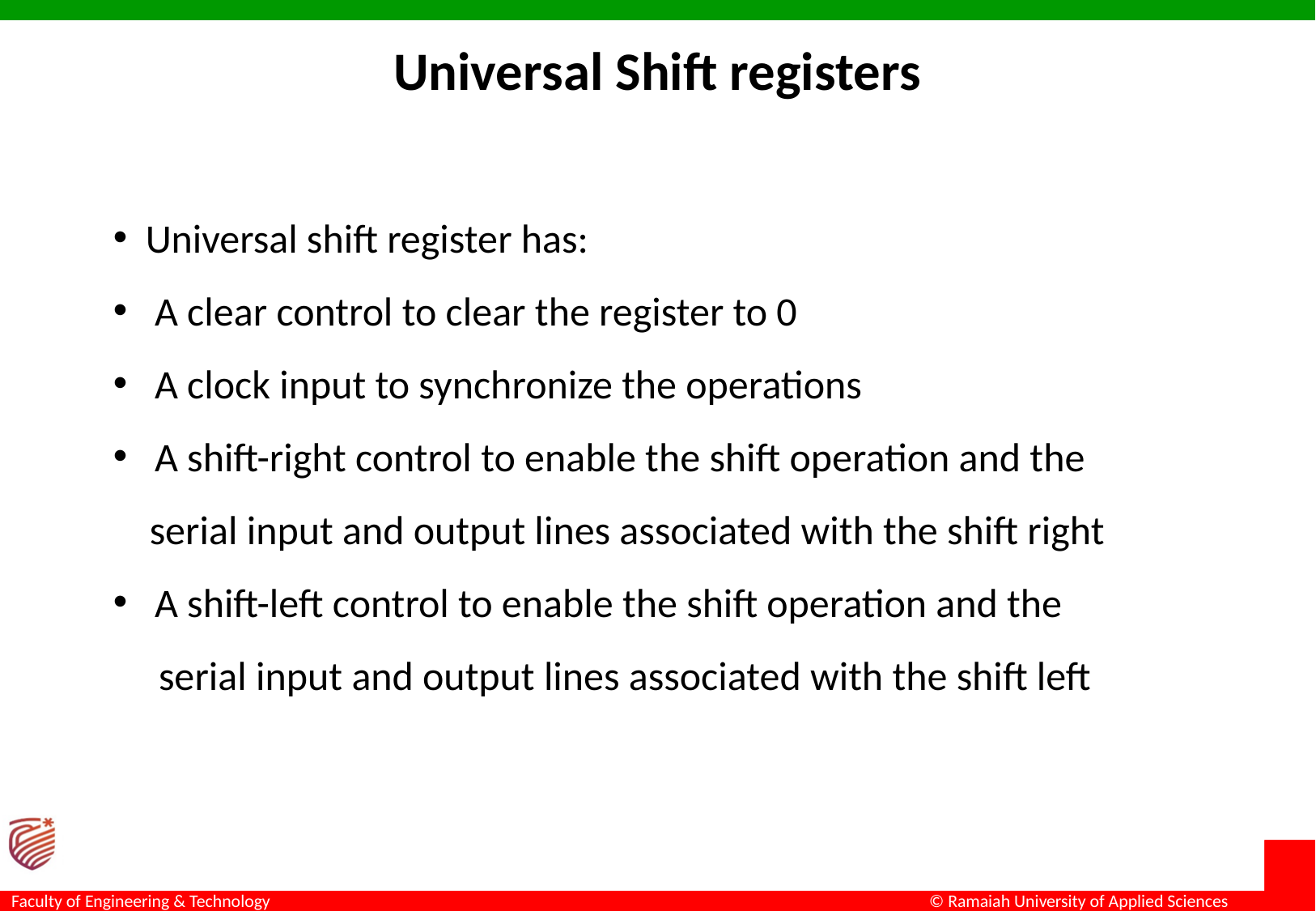

Universal Shift registers
  Universal shift register has:
   A clear control to clear the register to 0
   A clock input to synchronize the operations
   A shift-right control to enable the shift operation and the
    serial input and output lines associated with the shift right
   A shift-left control to enable the shift operation and the
     serial input and output lines associated with the shift left